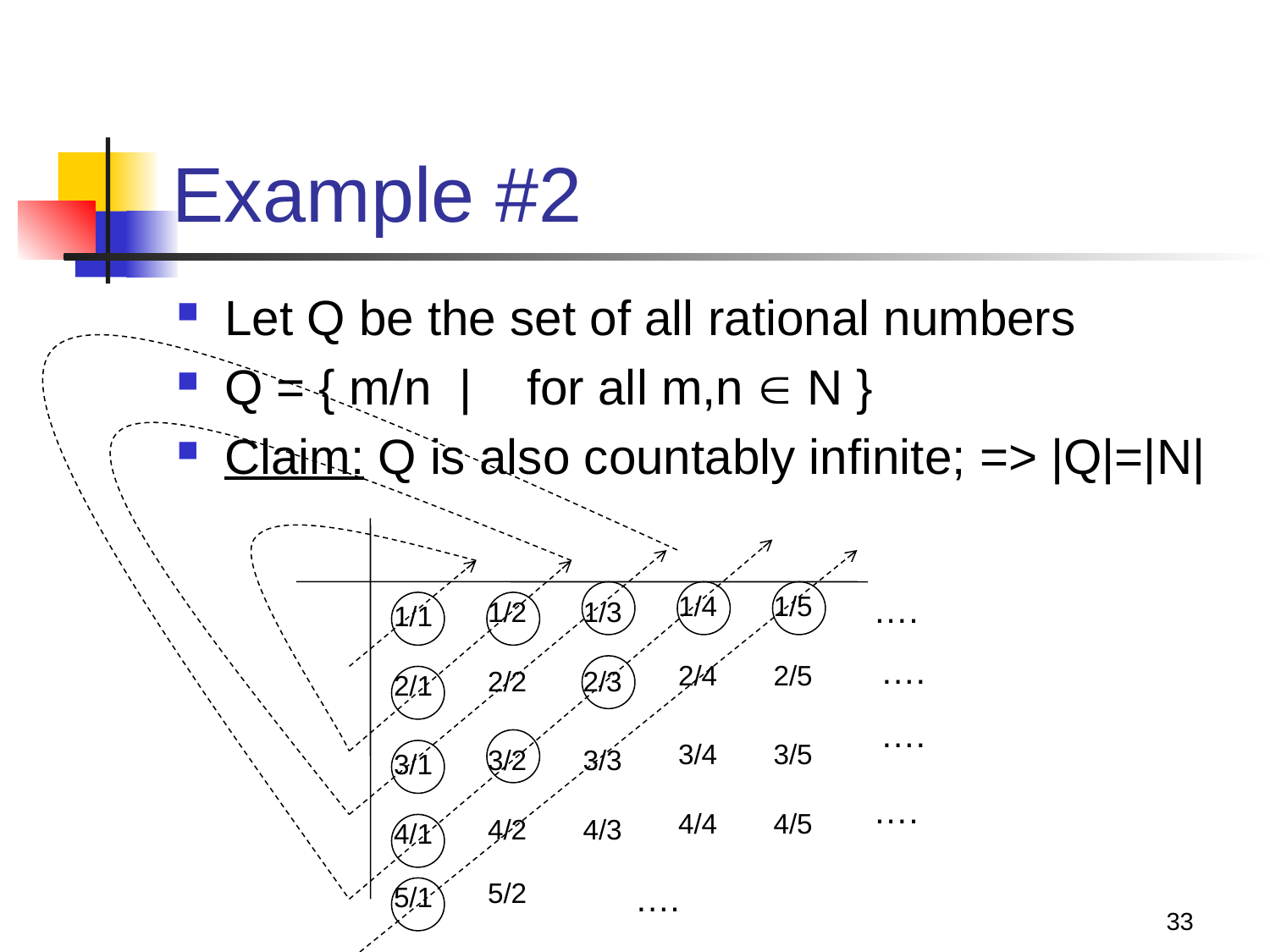

# Example #2
Let Q be the set of all rational numbers
Q = { m/n  |    for all m,n ∈ N }
Claim: Q is also countably infinite; => |Q|=|N|

1/4
1/5
….
1/2
1/3
1/1
….
2/4
2/5
2/2
2/3
2/1
….
3/4
3/5
3/2
3/3
3/1
….
4/4
4/5
4/2
4/3
4/1
5/2
….
5/1

33